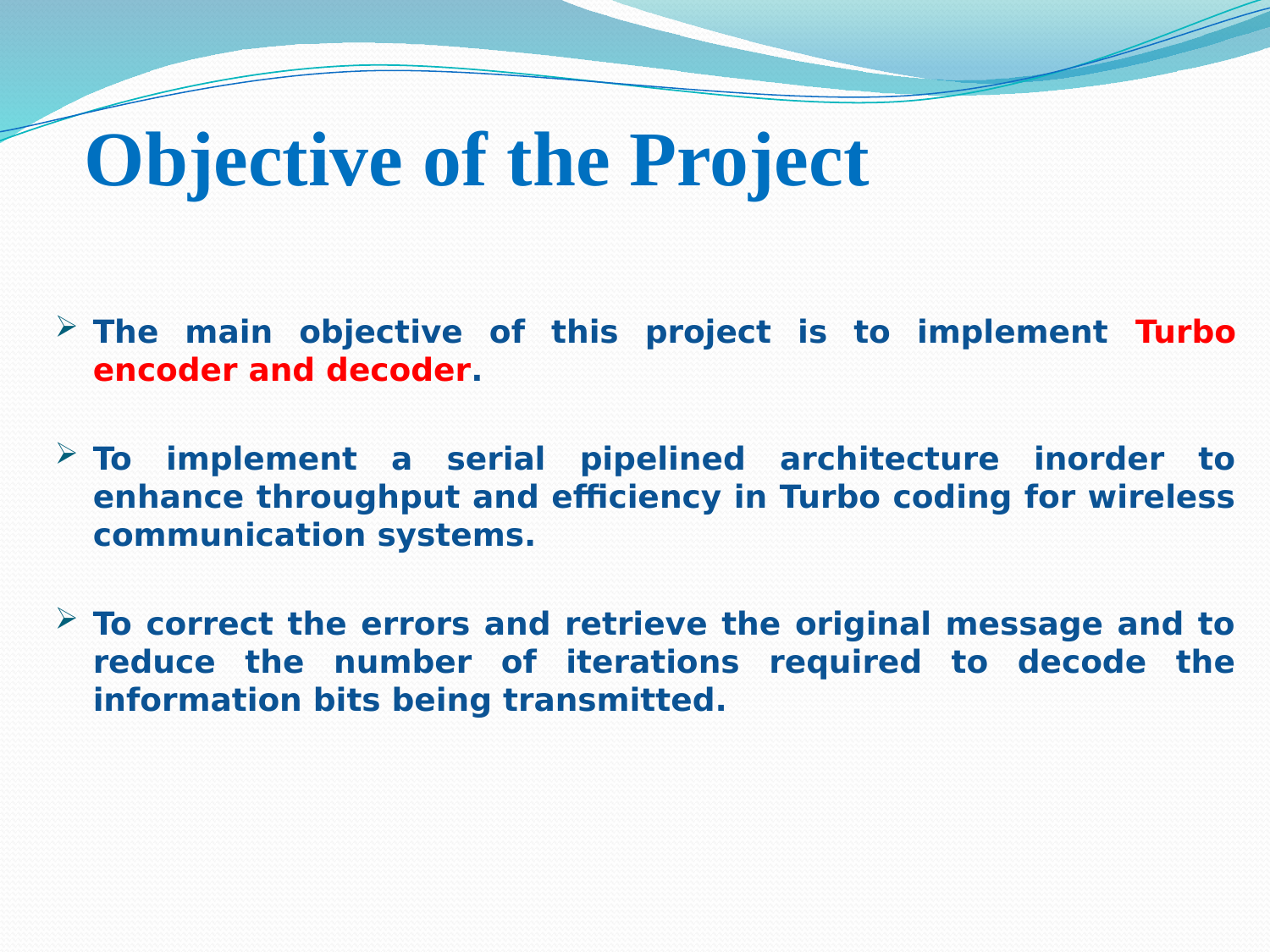

# Objective of the Project

The main objective of this project is to implement Turbo encoder and decoder.

To implement a serial pipelined architecture inorder to enhance throughput and efficiency in Turbo coding for wireless communication systems.

To correct the errors and retrieve the original message and to reduce the number of iterations required to decode the information bits being transmitted.